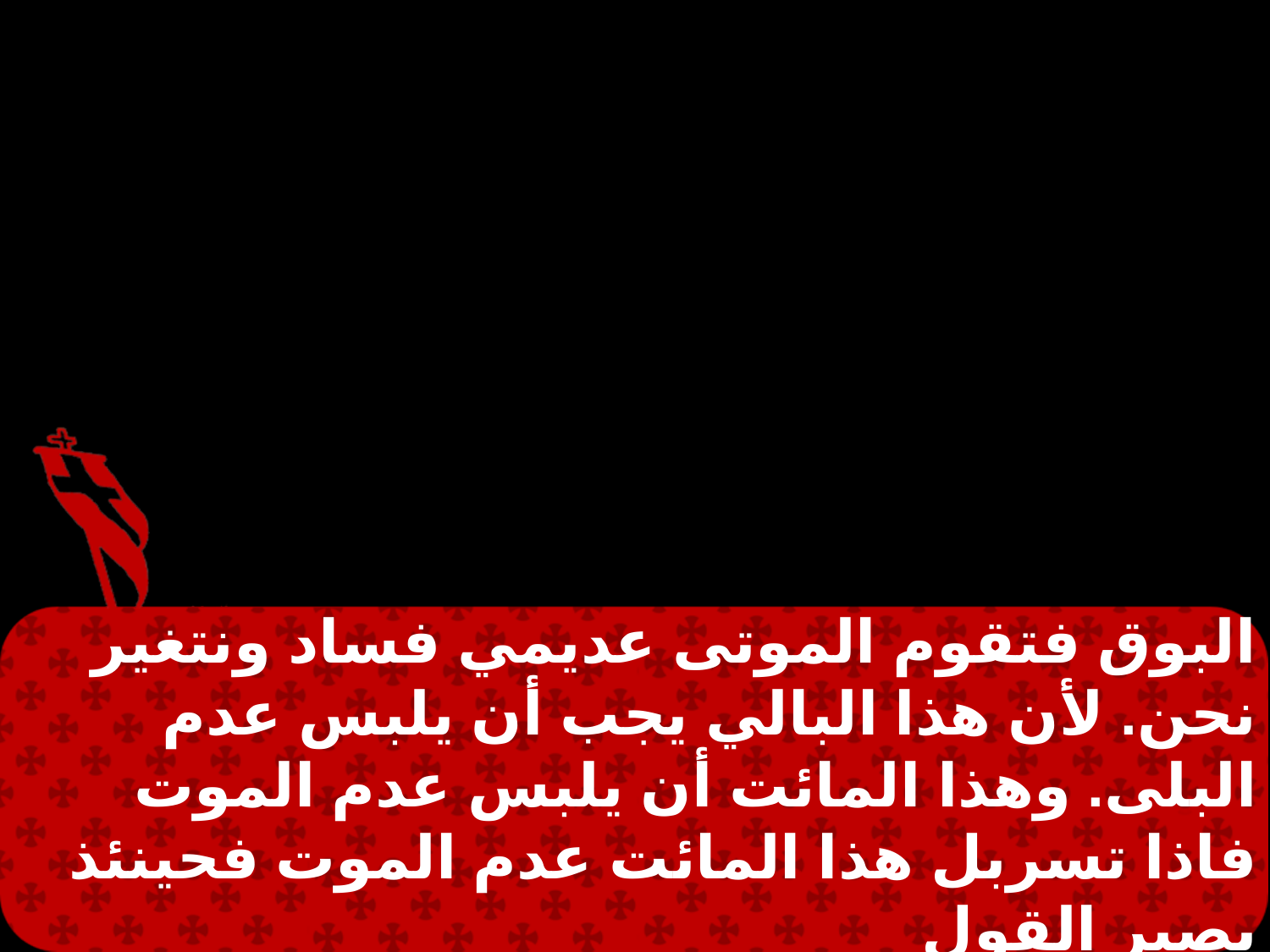

البوق فتقوم الموتى عديمي فساد ونتغير نحن. لأن هذا البالي يجب أن يلبس عدم البلى. وهذا المائت أن يلبس عدم الموت فاذا تسربل هذا المائت عدم الموت فحينئذ يصير القول
المكتوب " أبتلع الموت بالغلبة " أين شوكتك أيها الموت أين